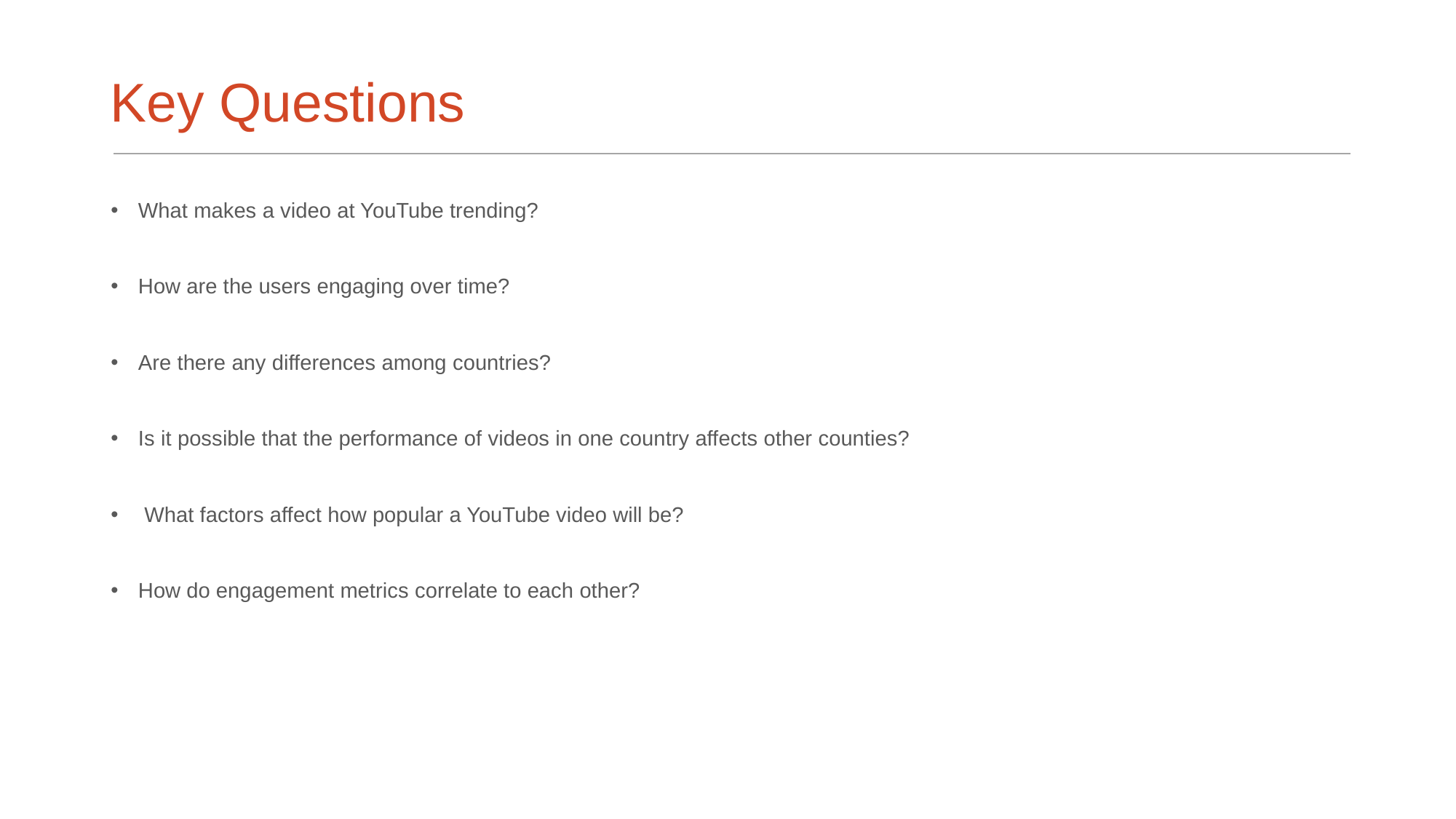

# Key Questions
What makes a video at YouTube trending?

How are the users engaging over time?

Are there any differences among countries?

Is it possible that the performance of videos in one country affects other counties?

 What factors affect how popular a YouTube video will be?

How do engagement metrics correlate to each other?